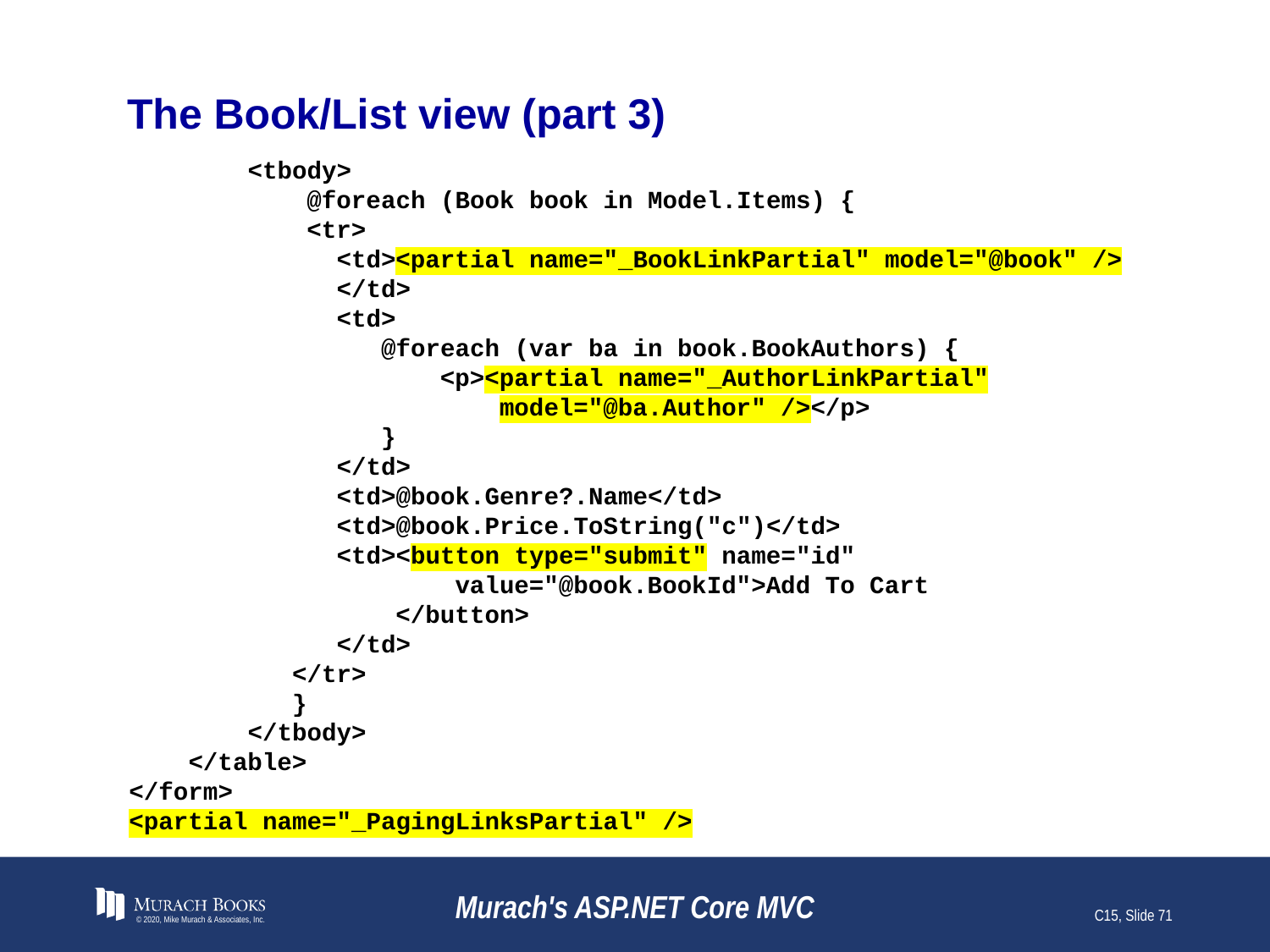

# The Book/List view (part 3)
        <tbody>
            @foreach (Book book in Model.Items) {
            <tr>
              <td><partial name="_BookLinkPartial" model="@book" />
              </td>
              <td>
                 @foreach (var ba in book.BookAuthors) {
                     <p><partial name="_AuthorLinkPartial"
                         model="@ba.Author" /></p>
                 }
              </td>
              <td>@book.Genre?.Name</td>
              <td>@book.Price.ToString("c")</td>
              <td><button type="submit" name="id"
                      value="@book.BookId">Add To Cart
                  </button>
              </td>
           </tr>
           }
        </tbody>
    </table>
</form>
<partial name="_PagingLinksPartial" />

© 2020, Mike Murach & Associates, Inc.
Murach's ASP.NET Core MVC

C15, Slide 71